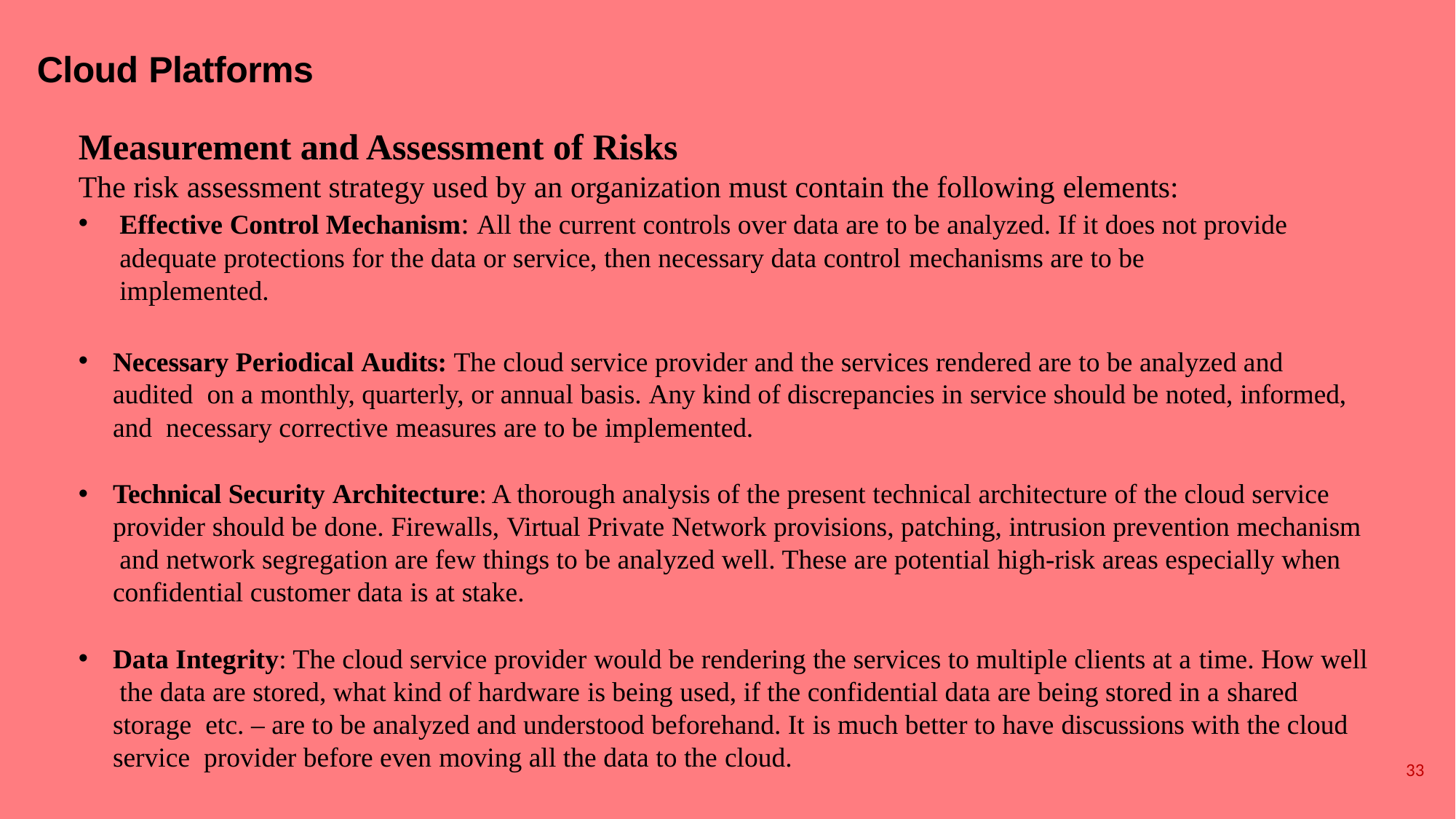

# Cloud Platforms
Measurement and Assessment of Risks
The risk assessment strategy used by an organization must contain the following elements:
Effective Control Mechanism: All the current controls over data are to be analyzed. If it does not provide  adequate protections for the data or service, then necessary data control mechanisms are to be implemented.

Necessary Periodical Audits: The cloud service provider and the services rendered are to be analyzed and audited  on a monthly, quarterly, or annual basis. Any kind of discrepancies in service should be noted, informed, and  necessary corrective measures are to be implemented.

Technical Security Architecture: A thorough analysis of the present technical architecture of the cloud service  provider should be done. Firewalls, Virtual Private Network provisions, patching, intrusion prevention mechanism  and network segregation are few things to be analyzed well. These are potential high-risk areas especially when  confidential customer data is at stake.

Data Integrity: The cloud service provider would be rendering the services to multiple clients at a time. How well  the data are stored, what kind of hardware is being used, if the confidential data are being stored in a shared storage  etc. – are to be analyzed and understood beforehand. It is much better to have discussions with the cloud service  provider before even moving all the data to the cloud.
33